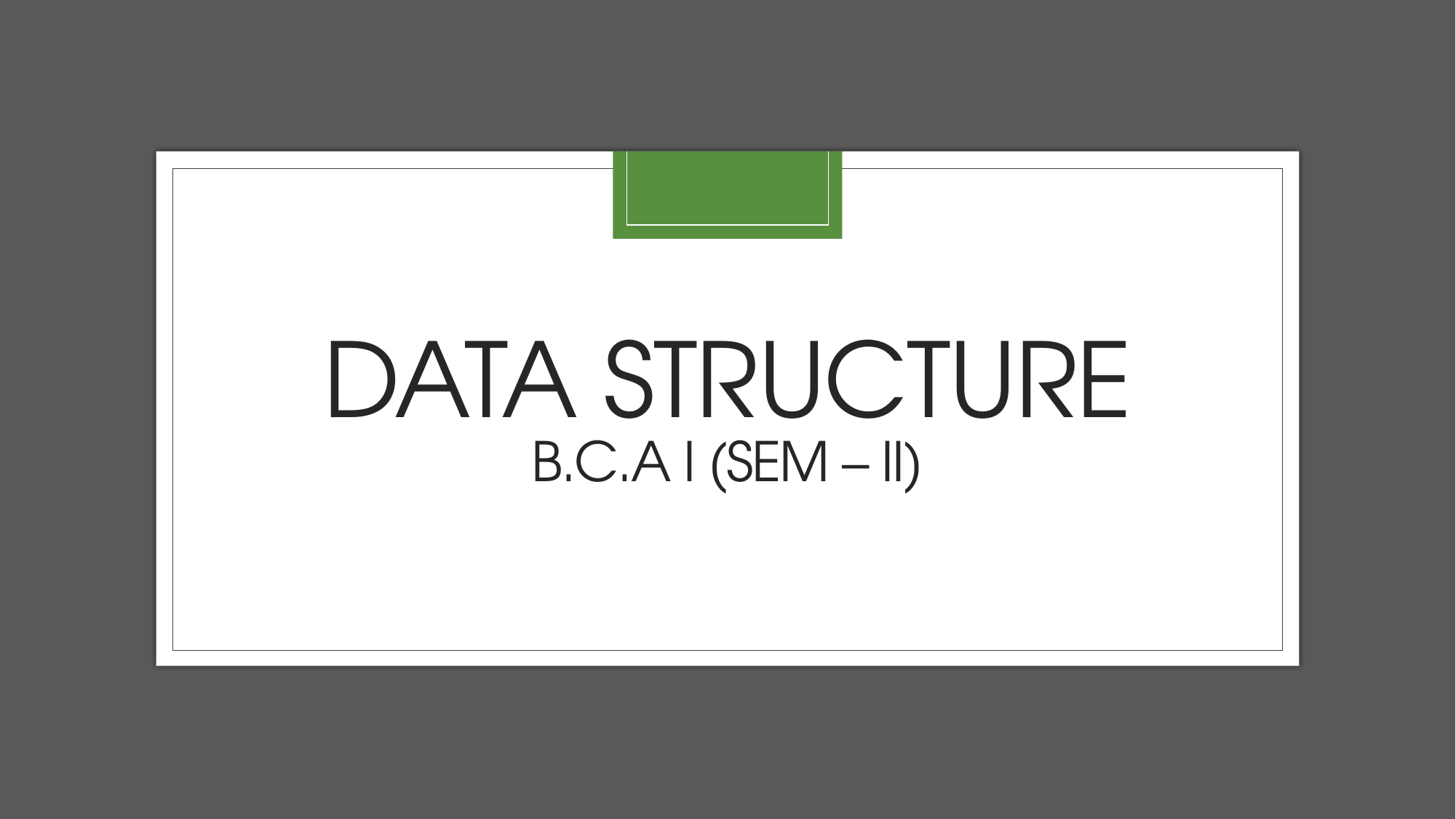

# Data structure B.C.A I (Sem – II)